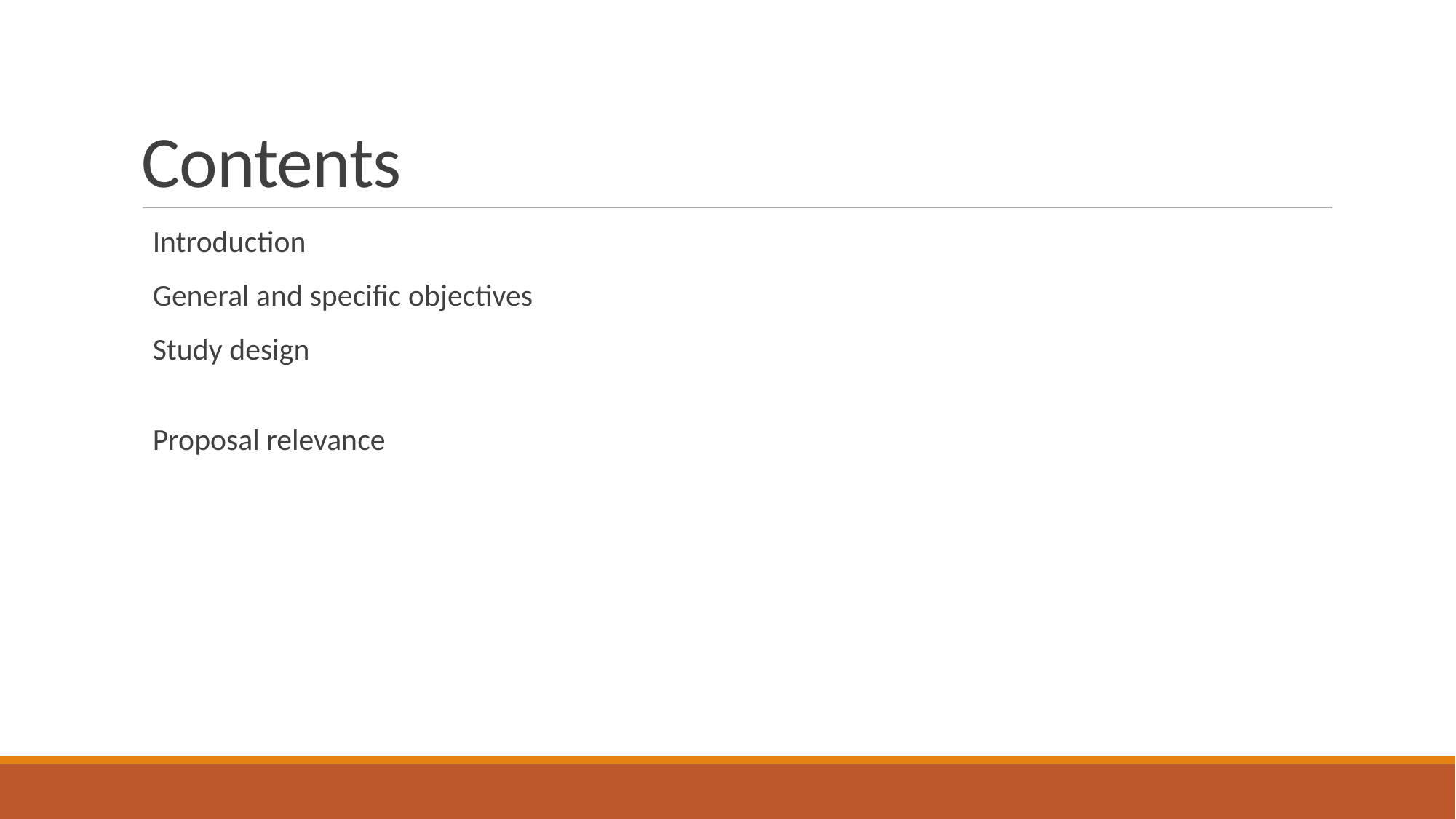

Contents
Introduction
General and specific objectives
Study design

Proposal relevance